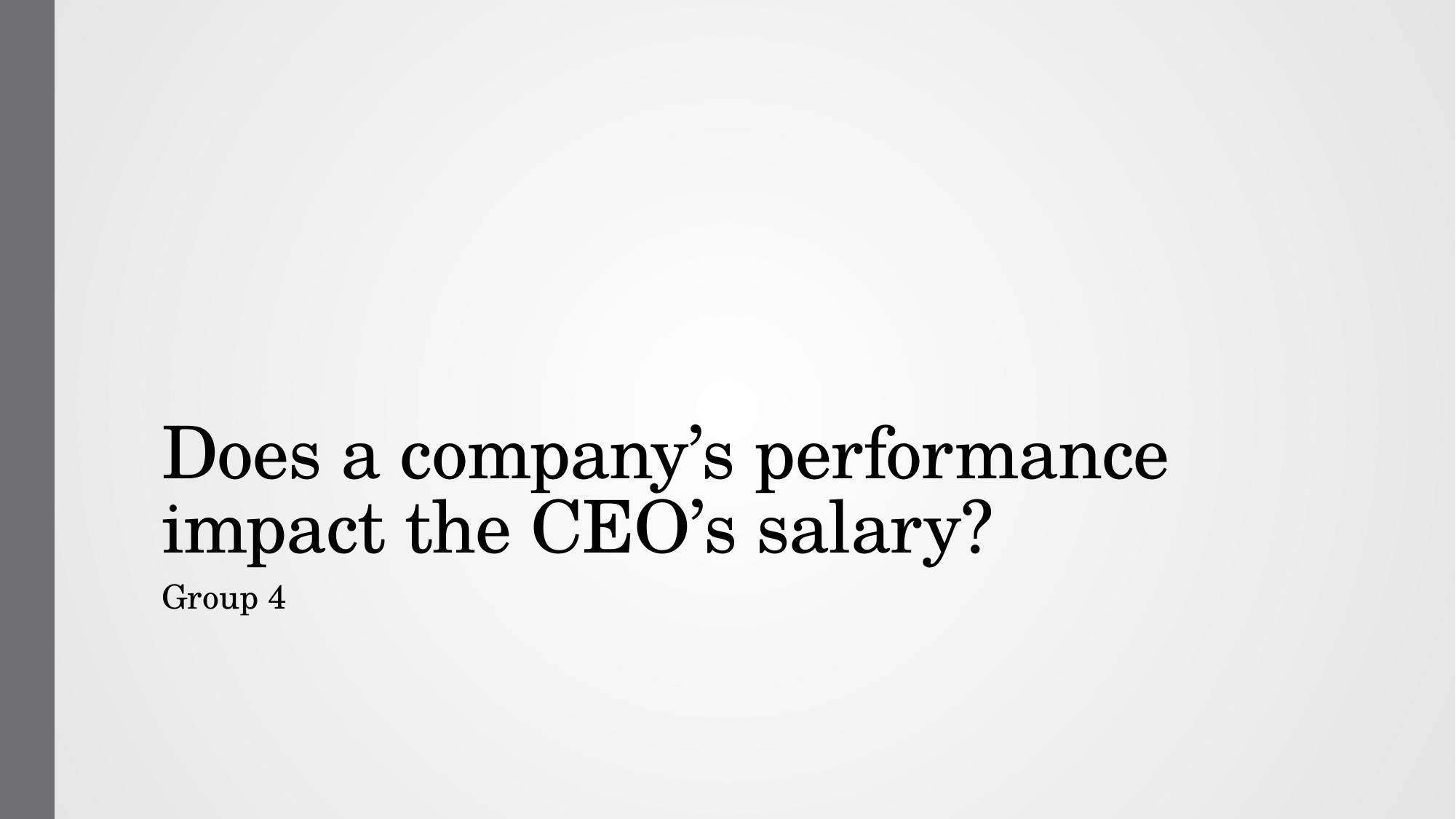

# Does a company’s performance impact the CEO’s salary?
Group 4